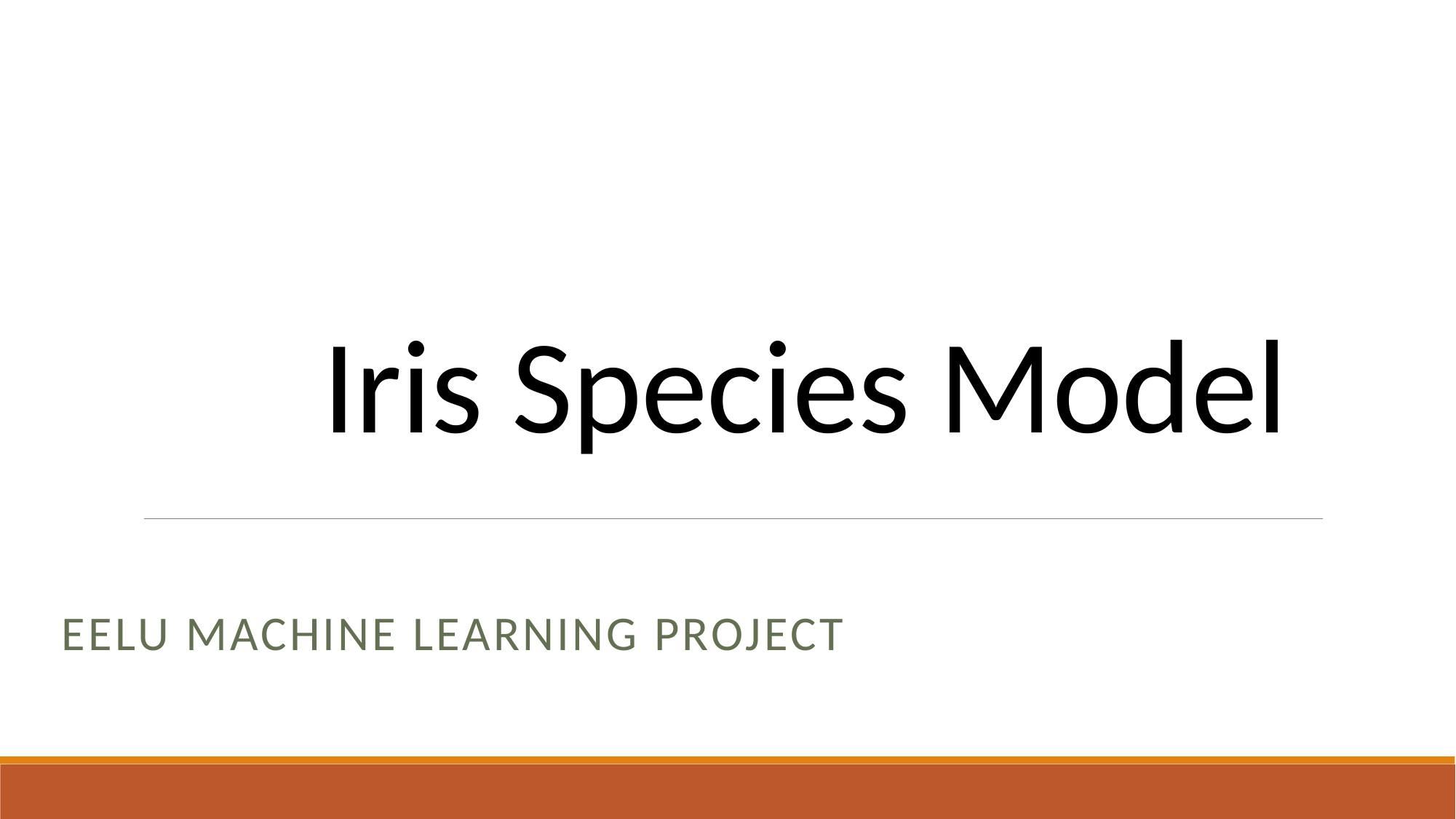

# Iris Species Model
EELU Machine learning project